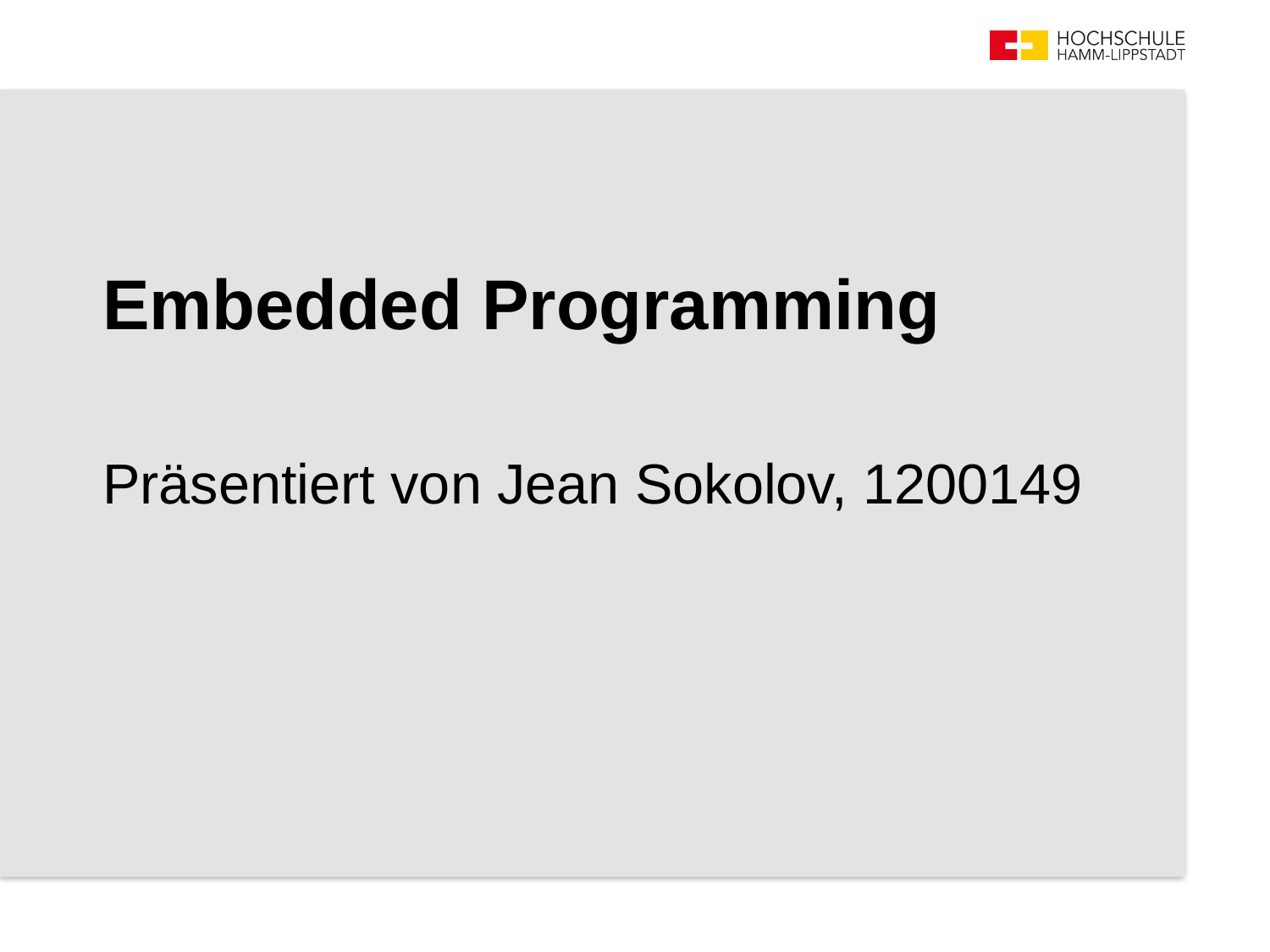

# Embedded Programming
Präsentiert von Jean Sokolov, 1200149